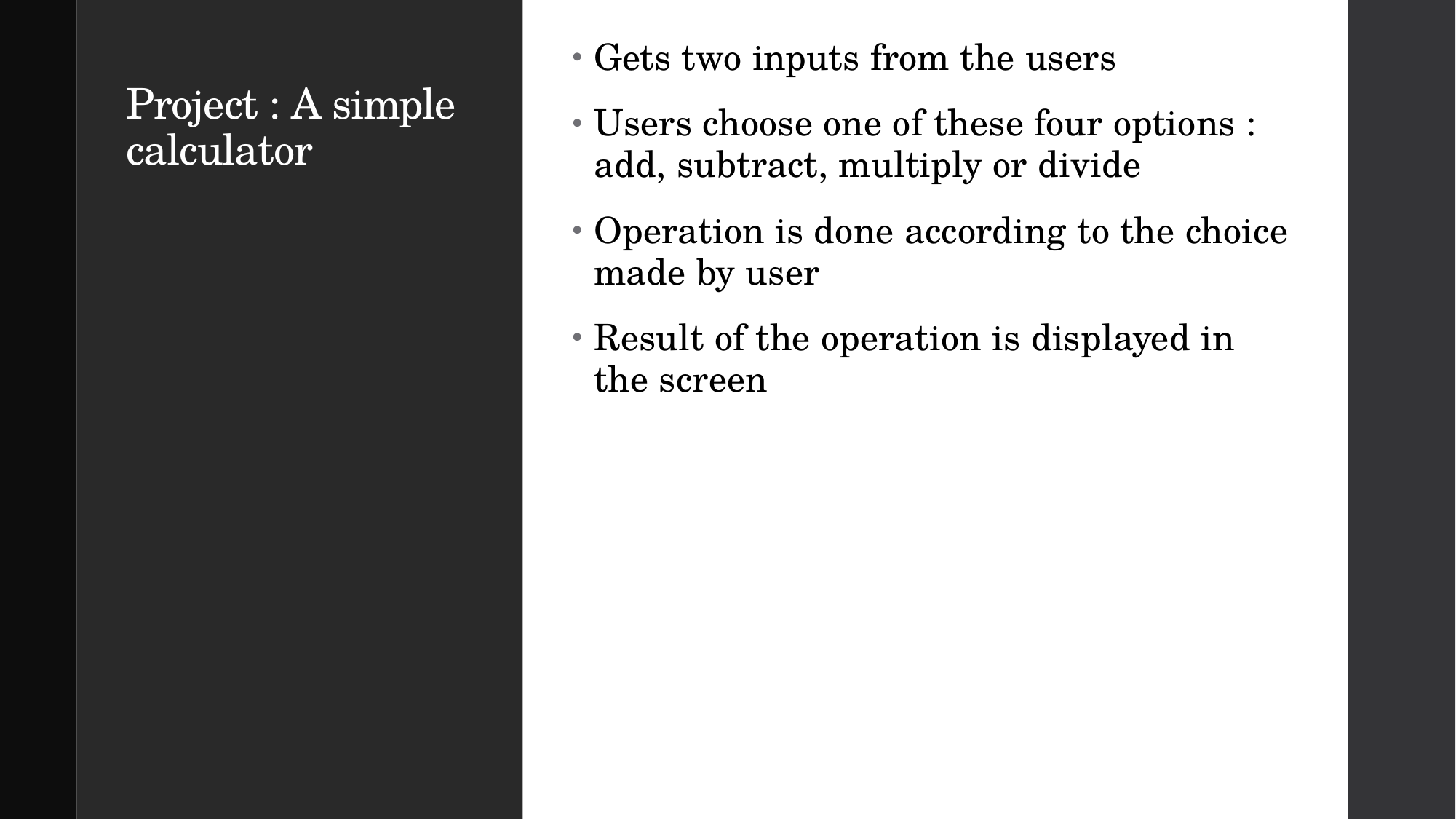

Gets two inputs from the users
Users choose one of these four options : add, subtract, multiply or divide
Operation is done according to the choice made by user
Result of the operation is displayed in the screen

# Project : A simple calculator